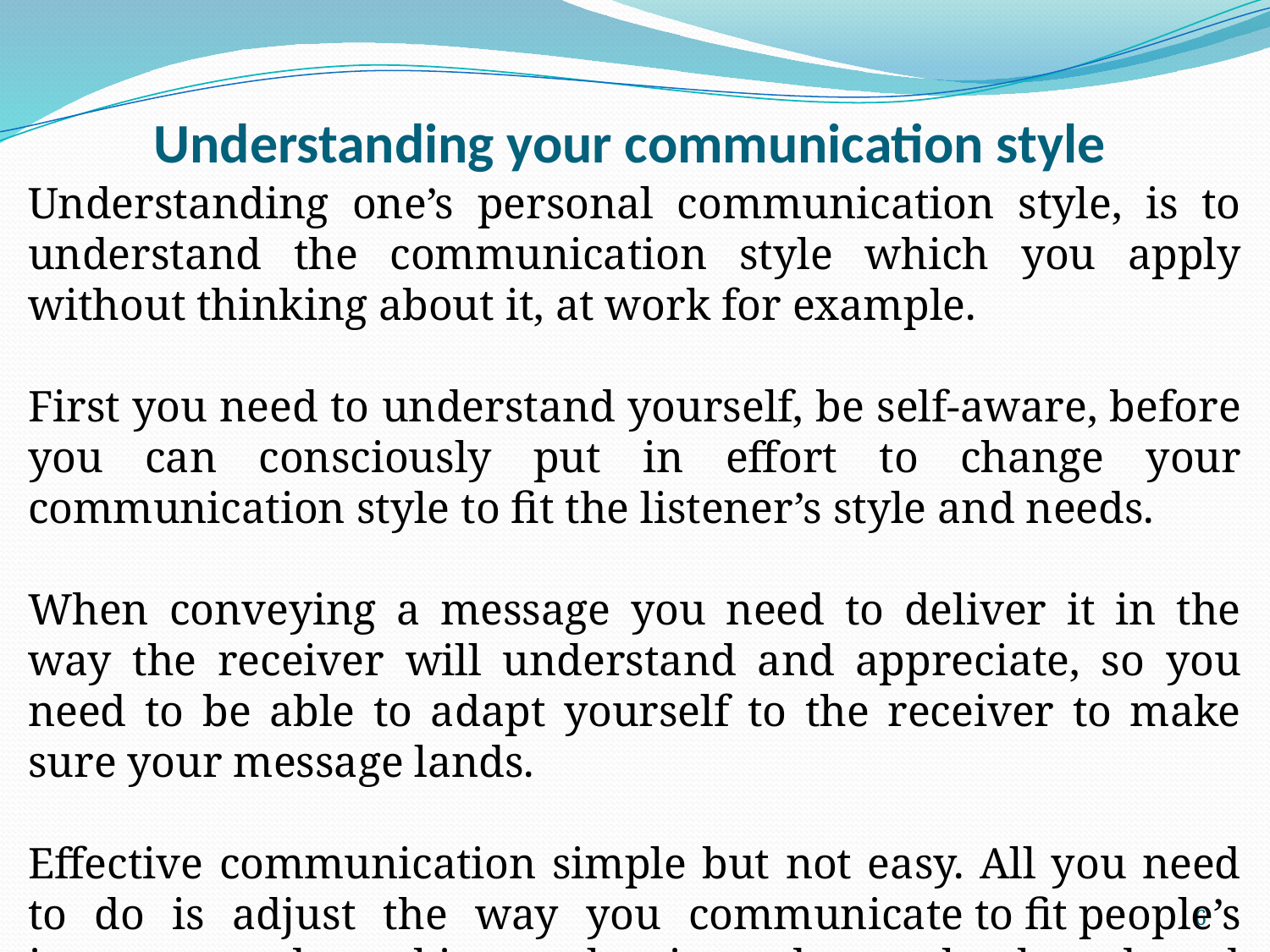

# Understanding your communication style
Understanding one’s personal communication style, is to understand the communication style which you apply without thinking about it, at work for example.

First you need to understand yourself, be self-aware, before you can consciously put in effort to change your communication style to fit the listener’s style and needs.

When conveying a message you need to deliver it in the way the receiver will understand and appreciate, so you need to be able to adapt yourself to the receiver to make sure your message lands.

Effective communication simple but not easy. All you need to do is adjust the way you communicate to fit people’s interests and working styles in order to be heard and understood.
6